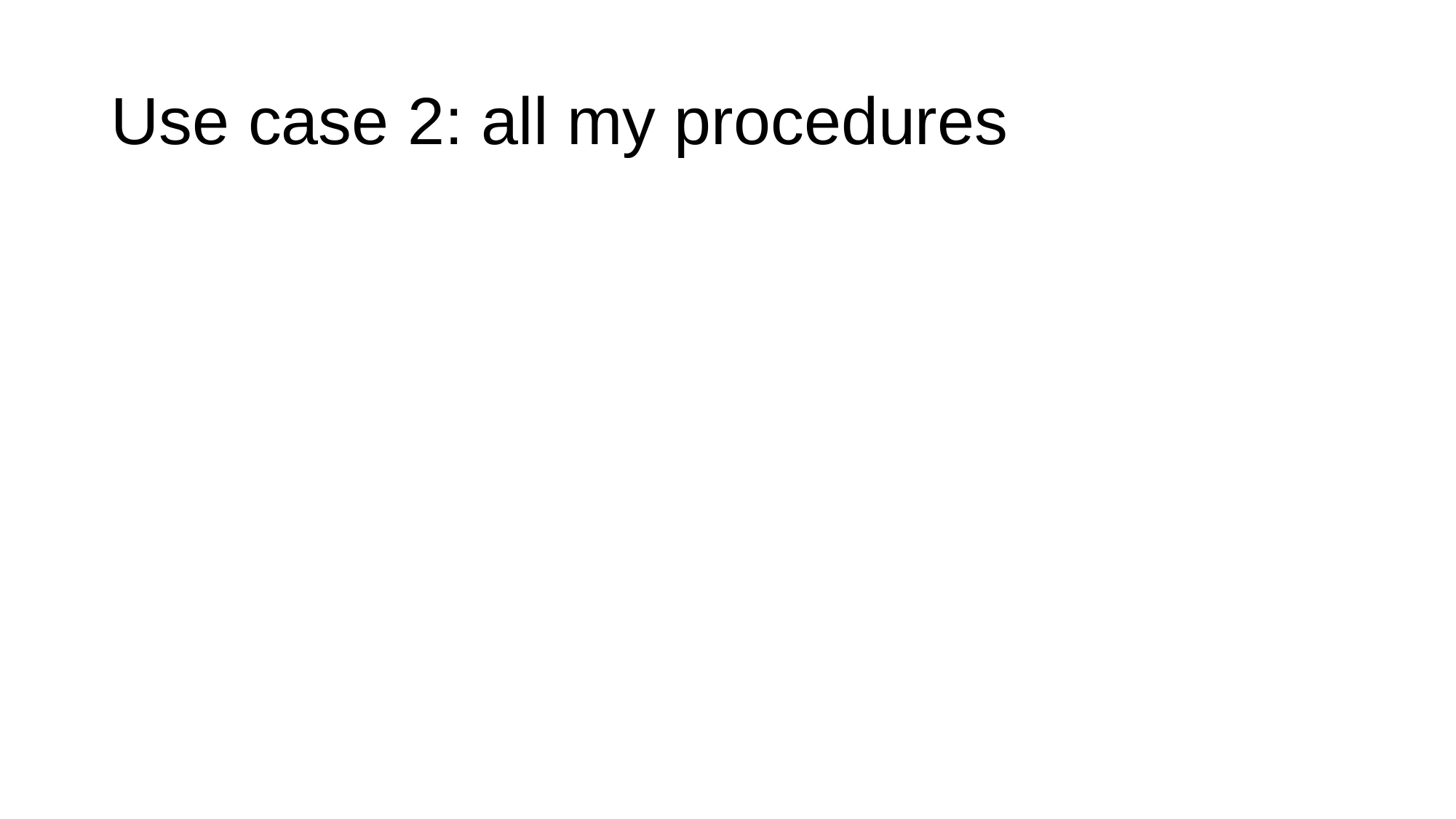

# Use case 2: all my procedures